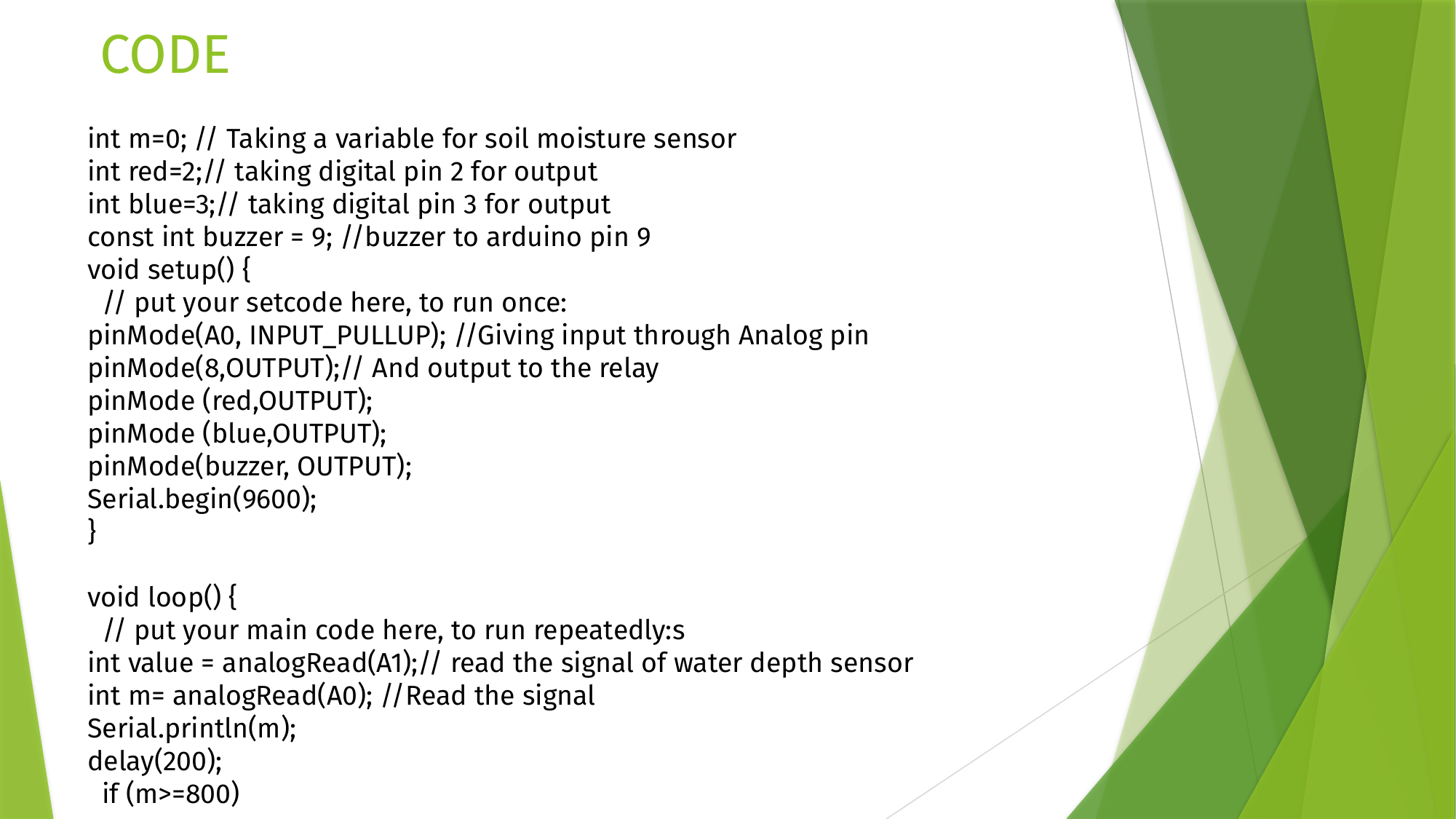

# CODE
int m=0; // Taking a variable for soil moisture sensor
int red=2;// taking digital pin 2 for output
int blue=3;// taking digital pin 3 for output
const int buzzer = 9; //buzzer to arduino pin 9
void setup() {
  // put your setcode here, to run once:
pinMode(A0, INPUT_PULLUP); //Giving input through Analog pin
pinMode(8,OUTPUT);// And output to the relay
pinMode (red,OUTPUT);
pinMode (blue,OUTPUT);
pinMode(buzzer, OUTPUT);
Serial.begin(9600);
}

void loop() {
  // put your main code here, to run repeatedly:s
int value = analogRead(A1);// read the signal of water depth sensor
int m= analogRead(A0); //Read the signal
Serial.println(m);
delay(200);
  if (m>=800)